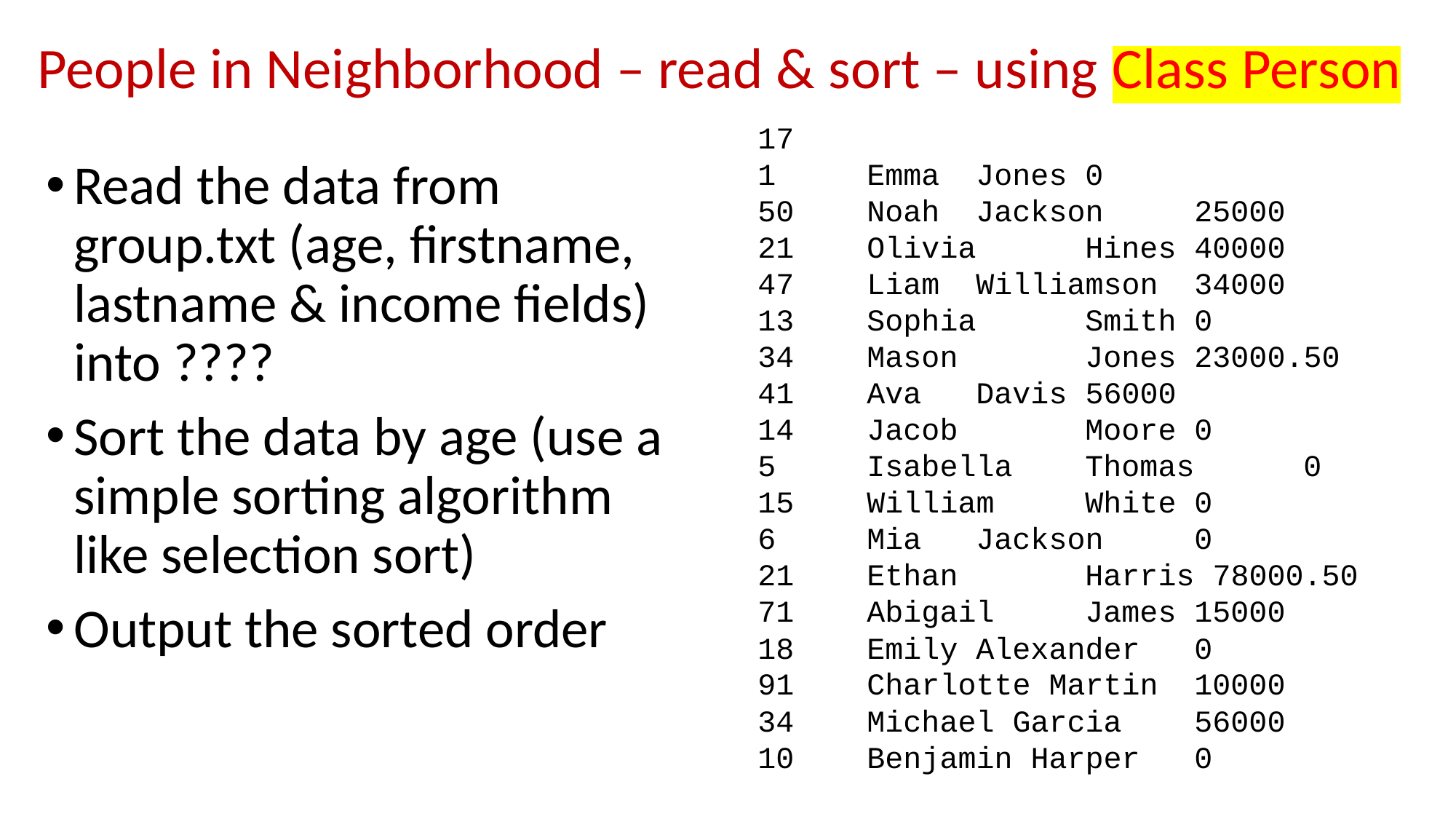

# People in Neighborhood – read & sort – using Class Person
17
1	Emma	Jones	0
50	Noah	Jackson	25000
21	Olivia	Hines	40000
47	Liam	Williamson	34000
13	Sophia	Smith	0
34	Mason 	Jones	23000.50
41	Ava	Davis 56000
14	Jacob 	Moore	0
5	Isabella	Thomas	0
15	William	White	0
6	Mia	Jackson	0
21  	Ethan 	Harris 78000.50
71	Abigail	James	15000
18	Emily	Alexander	0
91	Charlotte Martin	10000
34  	Michael Garcia	56000
10	Benjamin Harper	0
Read the data from group.txt (age, firstname, lastname & income fields) into ????
Sort the data by age (use a simple sorting algorithm like selection sort)
Output the sorted order